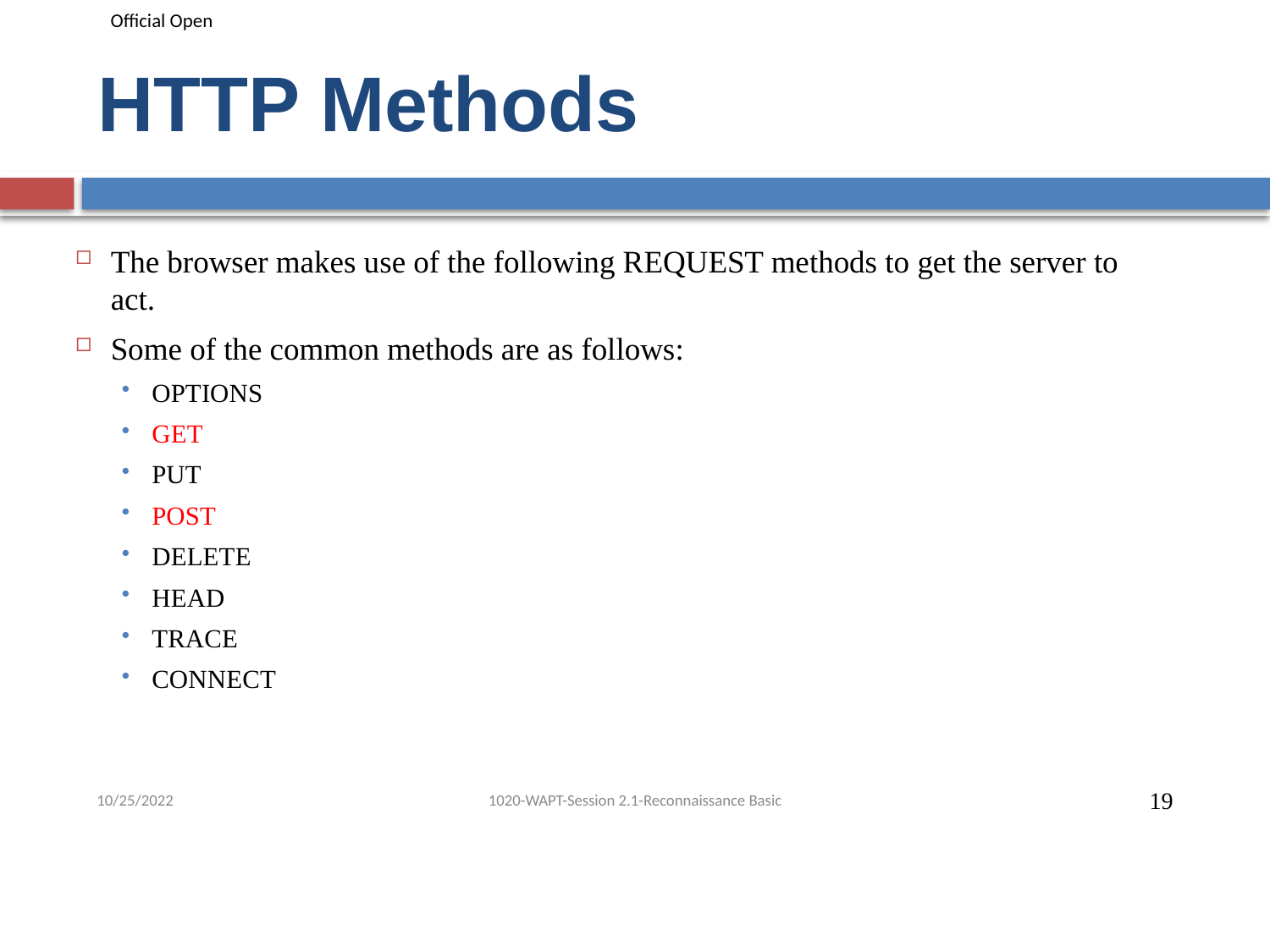

# HTTP Methods
The browser makes use of the following REQUEST methods to get the server to act.
Some of the common methods are as follows:
OPTIONS
GET
PUT
POST
DELETE
HEAD
TRACE
CONNECT

10/25/2022
1020-WAPT-Session 2.1-Reconnaissance Basic
19